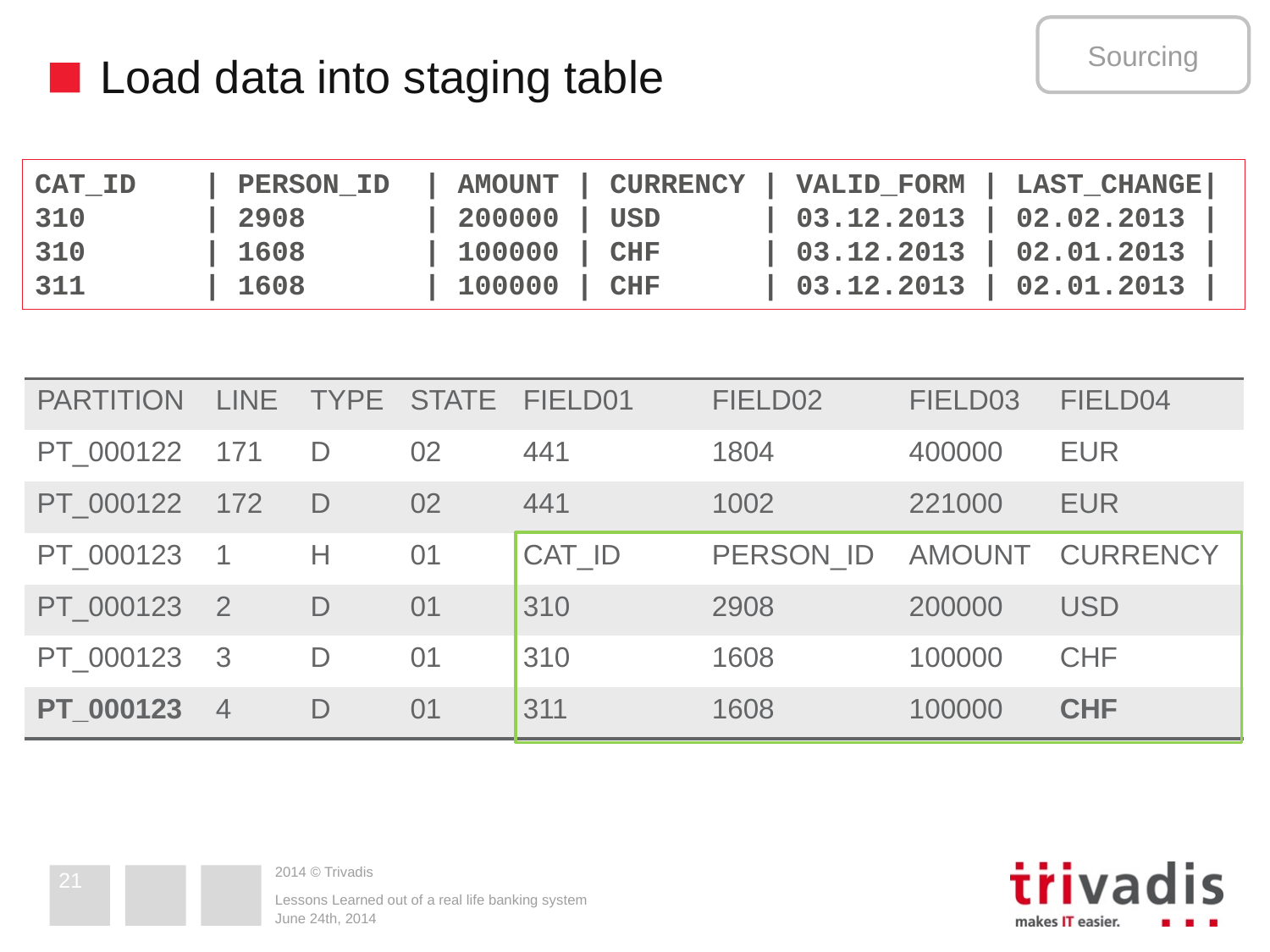

Sourcing
# Load data into staging table
CAT_ID    | PERSON_ID  | AMOUNT | CURRENCY | VALID_FORM | LAST_CHANGE|
310       | 2908       | 200000 | USD      | 03.12.2013 | 02.02.2013 |
310       | 1608       | 100000 | CHF      | 03.12.2013 | 02.01.2013 |
311       | 1608       | 100000 | CHF      | 03.12.2013 | 02.01.2013 |
| PARTITION | LINE | TYPE | STATE | FIELD01 | FIELD02 | FIELD03 | FIELD04 |
| --- | --- | --- | --- | --- | --- | --- | --- |
| PT\_000122 | 171 | D | 02 | 441 | 1804 | 400000 | EUR |
| PT\_000122 | 172 | D | 02 | 441 | 1002 | 221000 | EUR |
| PT\_000123 | 1 | H | 01 | CAT\_ID | PERSON\_ID | AMOUNT | CURRENCY |
| PT\_000123 | 2 | D | 01 | 310 | 2908 | 200000 | USD |
| PT\_000123 | 3 | D | 01 | 310 | 1608 | 100000 | CHF |
| PT\_000123 | 4 | D | 01 | 311 | 1608 | 100000 | CHF |

21
Lessons Learned out of a real life banking system
June 24th, 2014